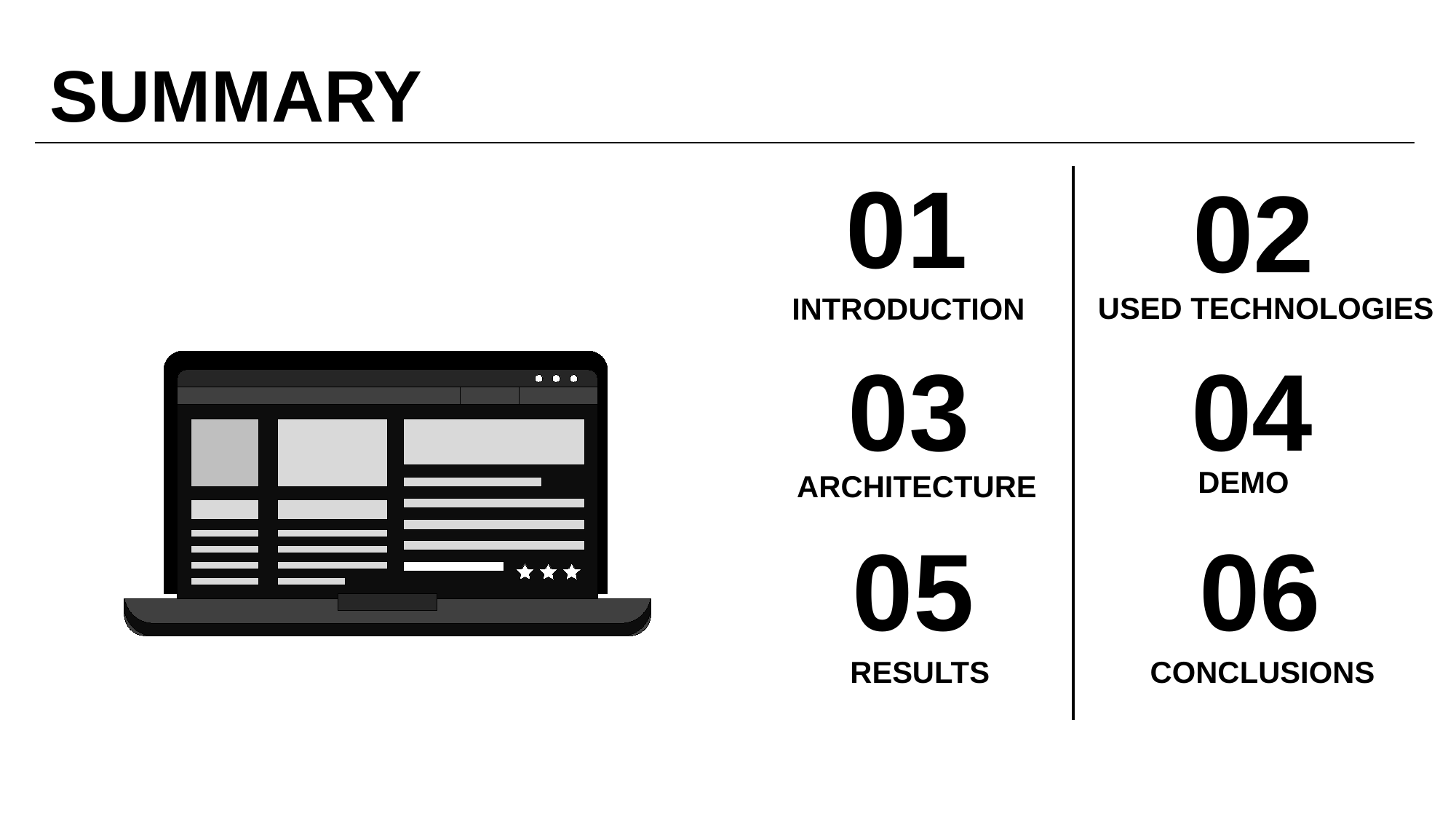

SUMMARY
01
02
USED TECHNOLOGIES
INTRODUCTION

04
03
DEMO
ARCHITECTURE
06
05
CONCLUSIONS
RESULTS